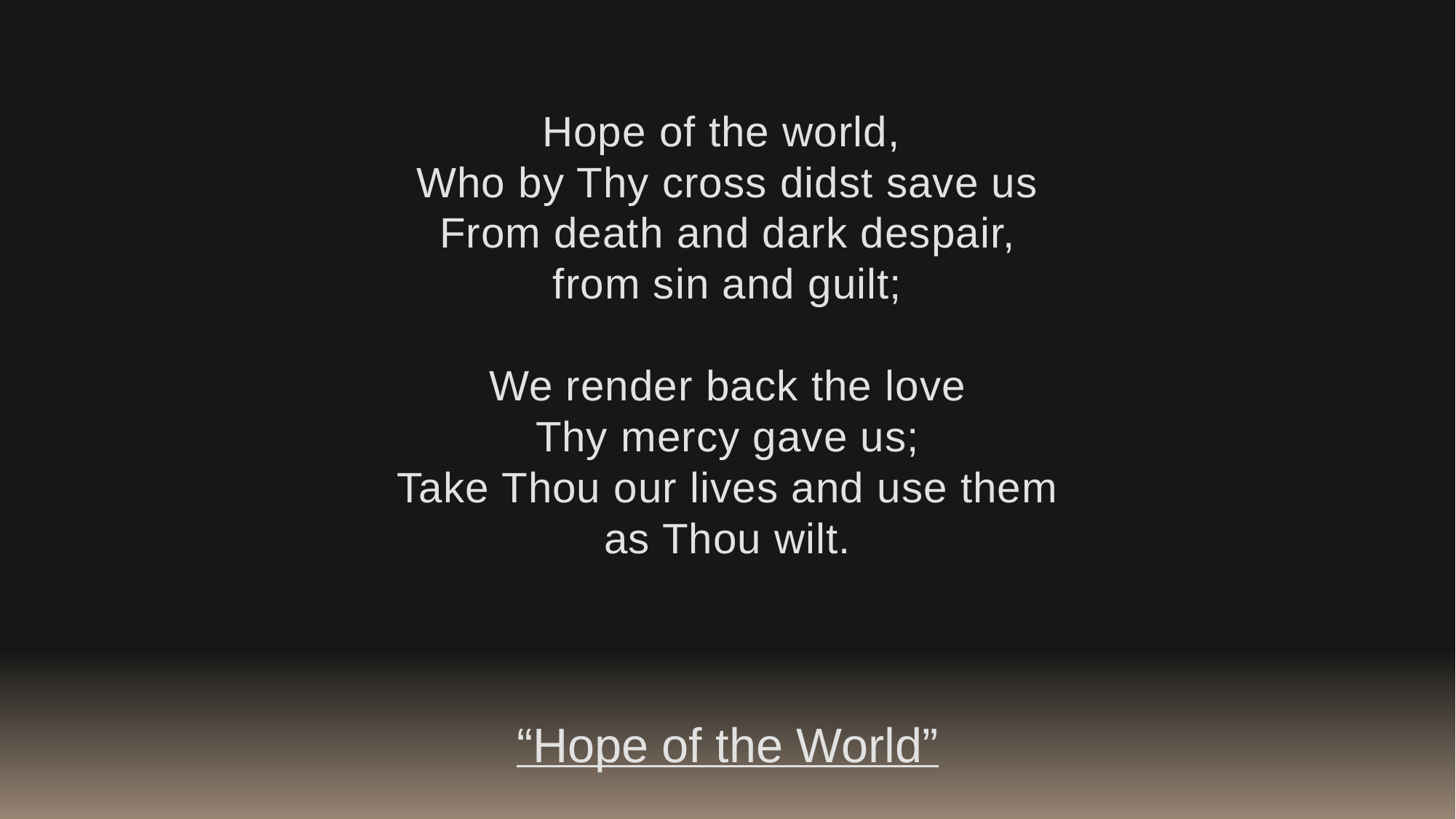

Hope of the world,
Who by Thy cross didst save us
From death and dark despair,
from sin and guilt;

We render back the love
Thy mercy gave us;
Take Thou our lives and use them
as Thou wilt.

“Hope of the World”